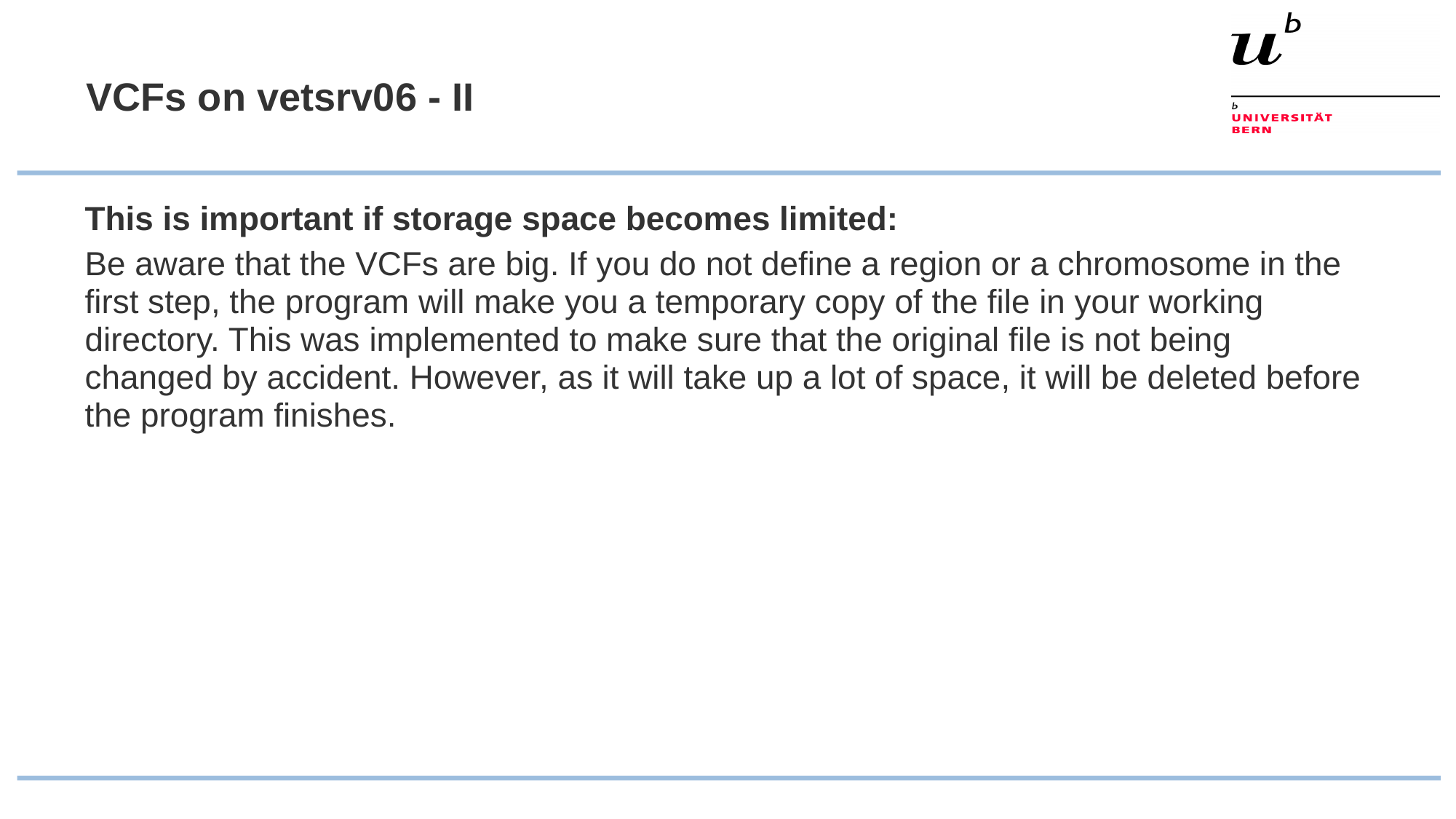

# VCFs on vetsrv06 - II
This is important if storage space becomes limited:
Be aware that the VCFs are big. If you do not define a region or a chromosome in the first step, the program will make you a temporary copy of the file in your working directory. This was implemented to make sure that the original file is not being changed by accident. However, as it will take up a lot of space, it will be deleted before the program finishes.